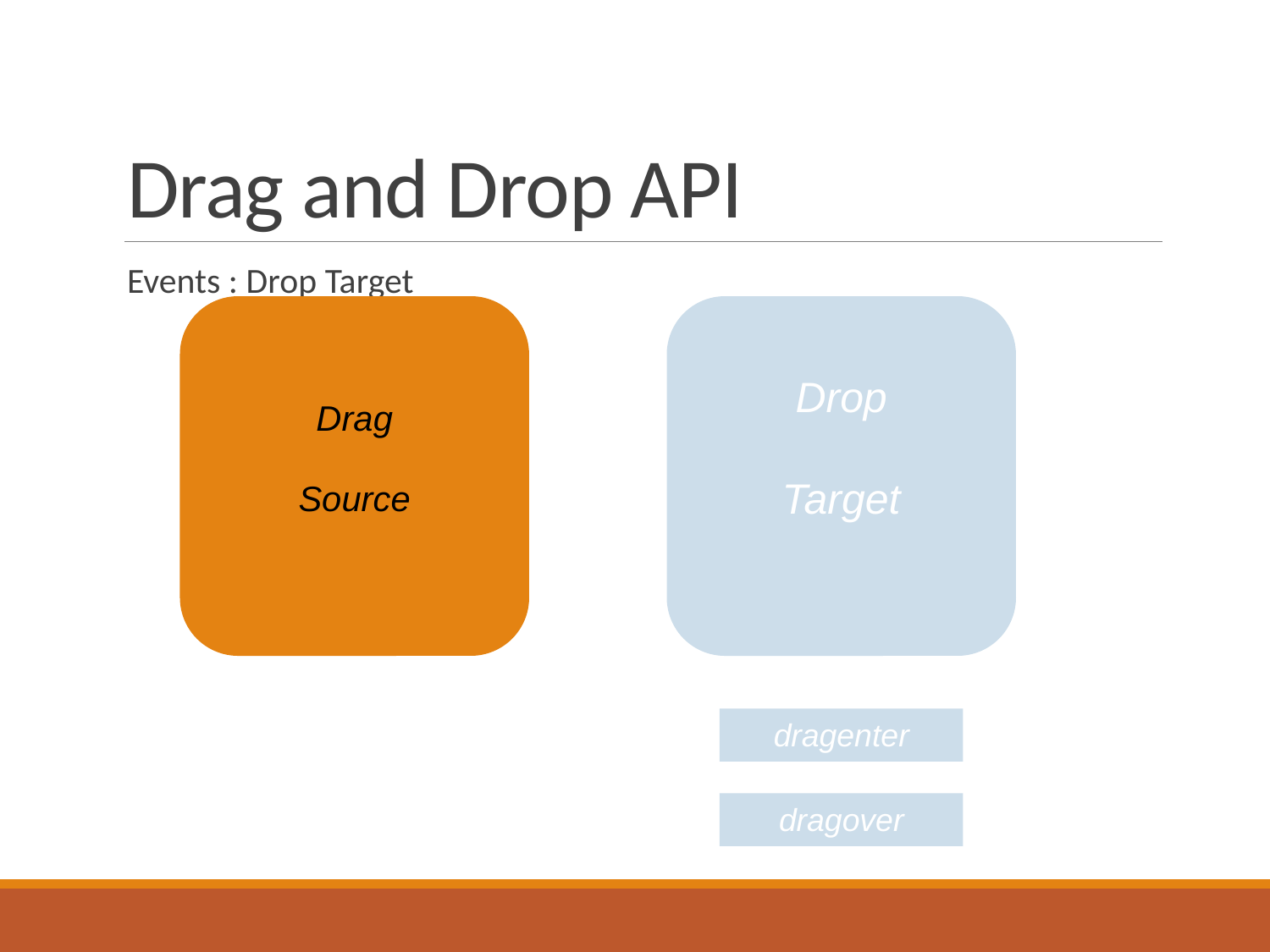

# Drag and Drop API
Events : Drop Target

Drag

Source

Drop

Target
dragenter
dragover